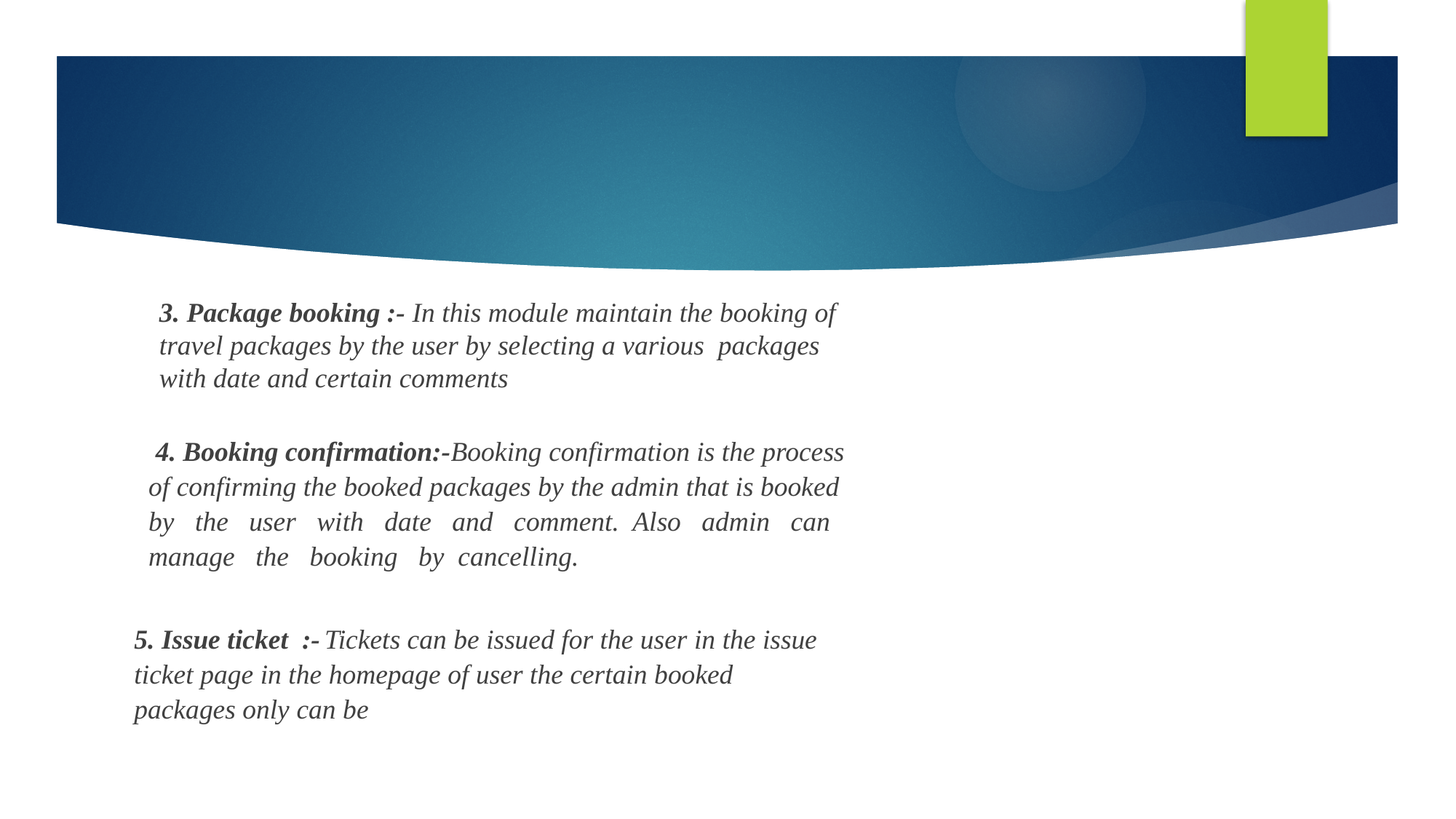

3. Package booking :- In this module maintain the booking of travel packages by the user by selecting a various  packages with date and certain comments
 4. Booking confirmation:-Booking confirmation is the process of confirming the booked packages by the admin that is booked   by   the   user   with   date   and   comment.  Also   admin   can   manage   the   booking   by  cancelling.
5. Issue ticket  :- Tickets can be issued for the user in the issue ticket page in the homepage of user the certain booked packages only can be